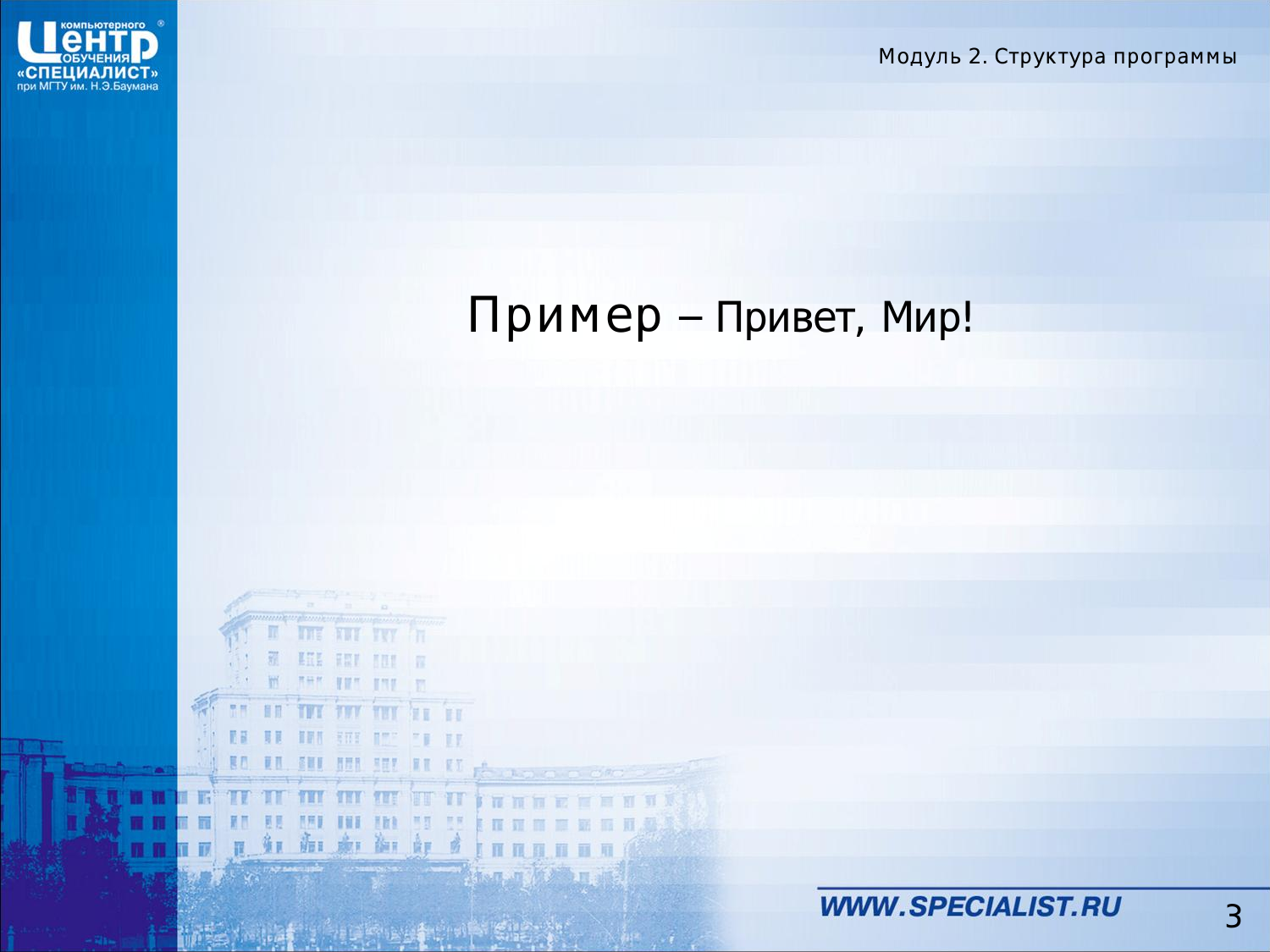

Модуль 2. Структура программы
Пример – Привет, Мир!
3